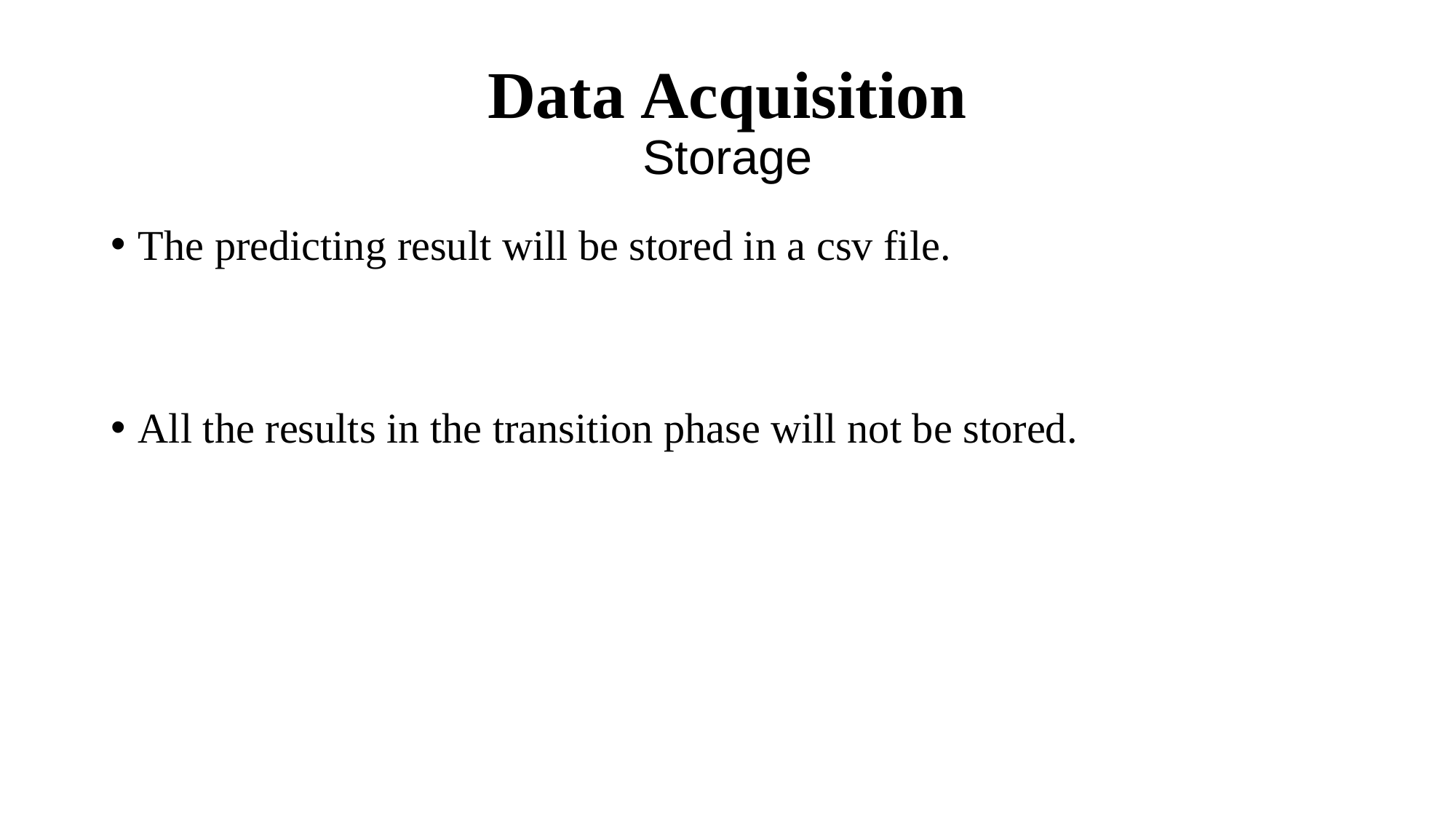

# Data Acquisition Storage
The predicting result will be stored in a csv file.

All the results in the transition phase will not be stored.